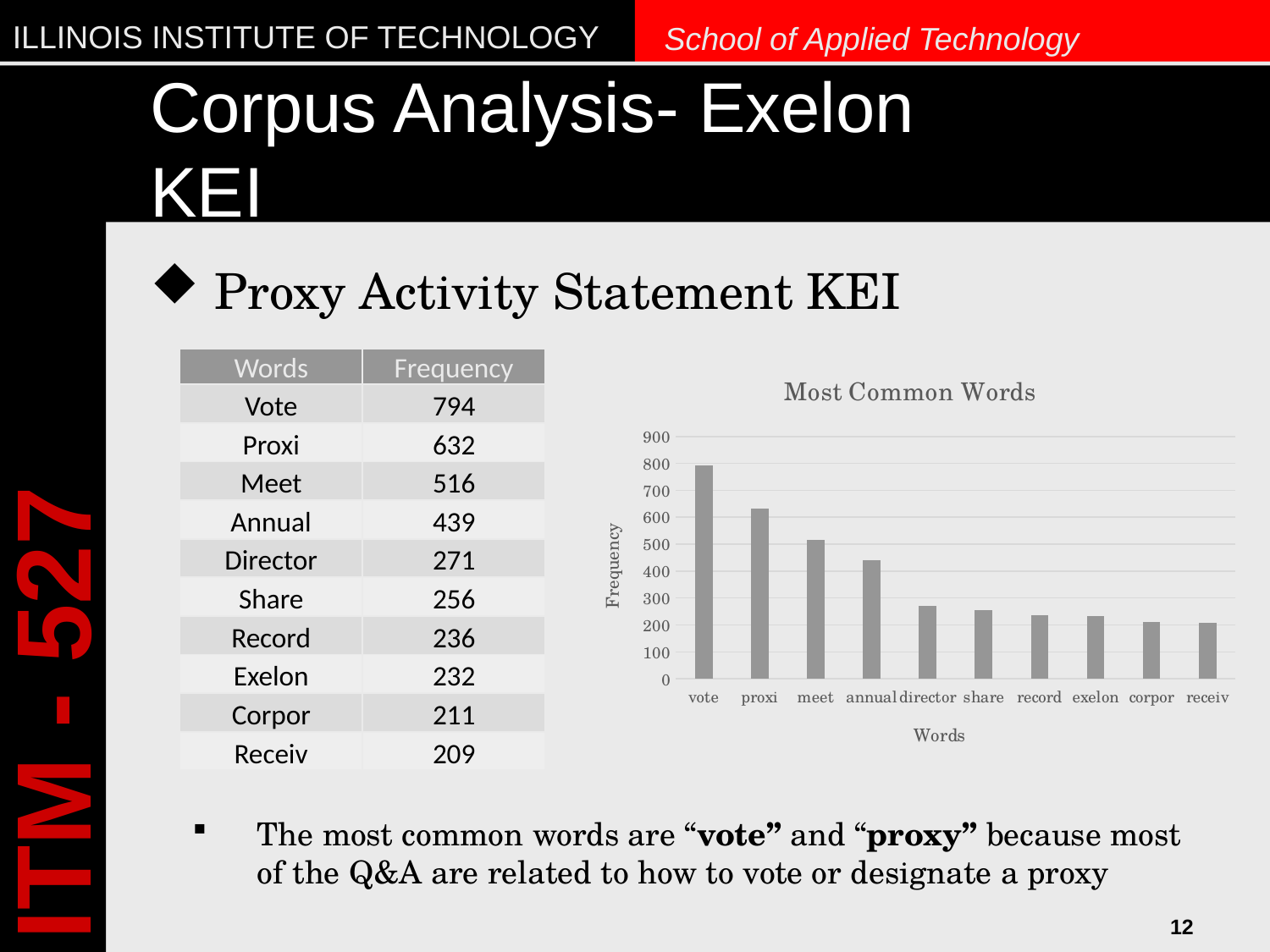

# Corpus Analysis- Exelon KEI
Proxy Activity Statement KEI
| Words | Frequency |
| --- | --- |
| Vote | 794 |
| Proxi | 632 |
| Meet | 516 |
| Annual | 439 |
| Director | 271 |
| Share | 256 |
| Record | 236 |
| Exelon | 232 |
| Corpor | 211 |
| Receiv | 209 |

### Chart: Most Common Words

| Category |  |
|---|---|
| vote | 794.0 |
| proxi | 632.0 |
| meet | 516.0 |
| annual | 439.0 |
| director | 271.0 |
| share | 256.0 |
| record | 236.0 |
| exelon | 232.0 |
| corpor | 211.0 |
| receiv | 209.0 |
The most common words are “vote” and “proxy” because most of the Q&A are related to how to vote or designate a proxy

12